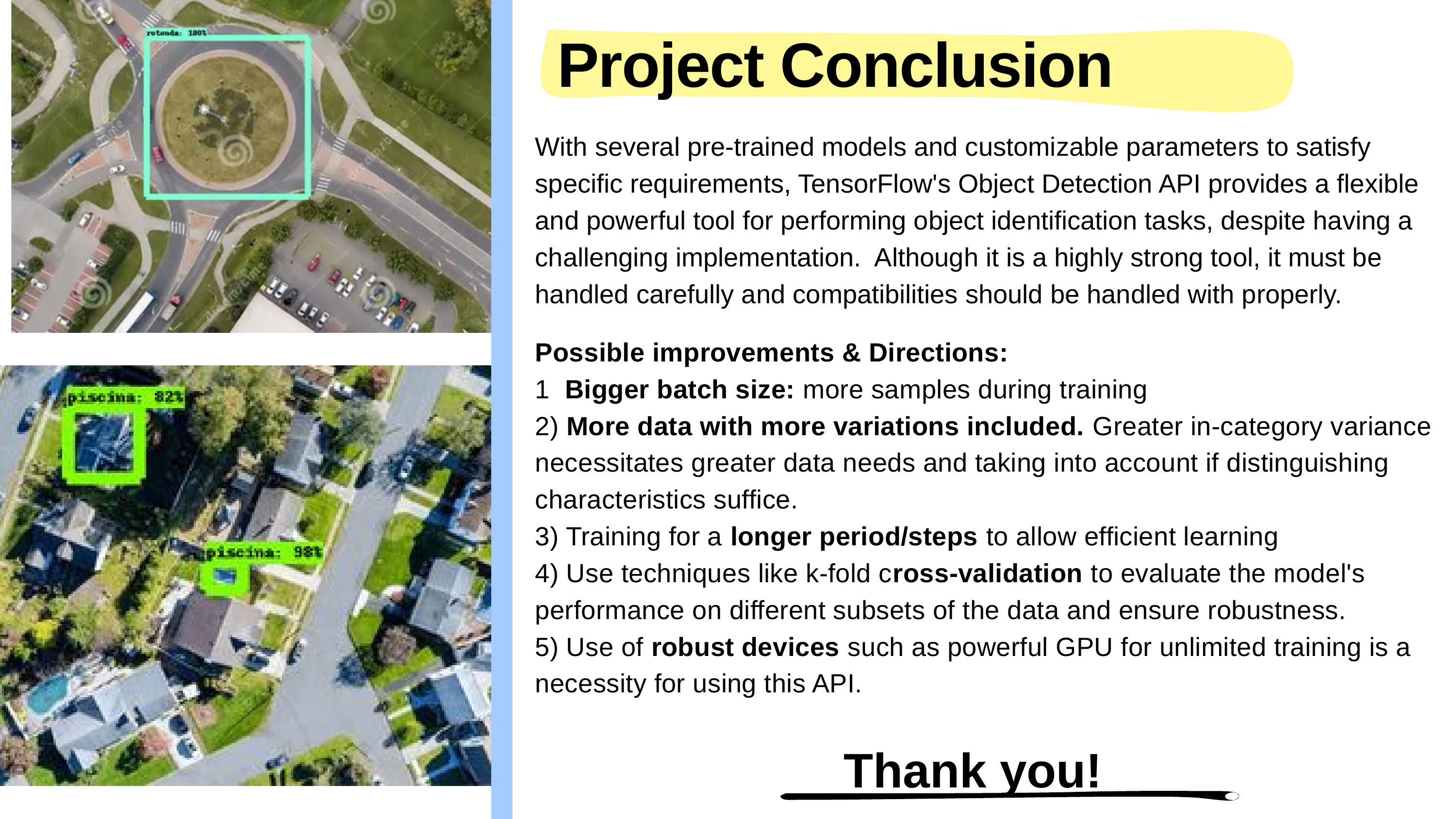

Project Conclusion
With several pre-trained models and customizable parameters to satisfy specific requirements, TensorFlow's Object Detection API provides a flexible and powerful tool for performing object identification tasks, despite having a challenging implementation.  Although it is a highly strong tool, it must be handled carefully and compatibilities should be handled with properly.
Possible improvements & Directions:
1  Bigger batch size: more samples during training
2) More data with more variations included. Greater in-category variance necessitates greater data needs and taking into account if distinguishing characteristics suffice.
3) Training for a longer period/steps to allow efficient learning
4) Use techniques like k-fold cross-validation to evaluate the model's performance on different subsets of the data and ensure robustness.
5) Use of robust devices such as powerful GPU for unlimited training is a necessity for using this API.

Thank you!